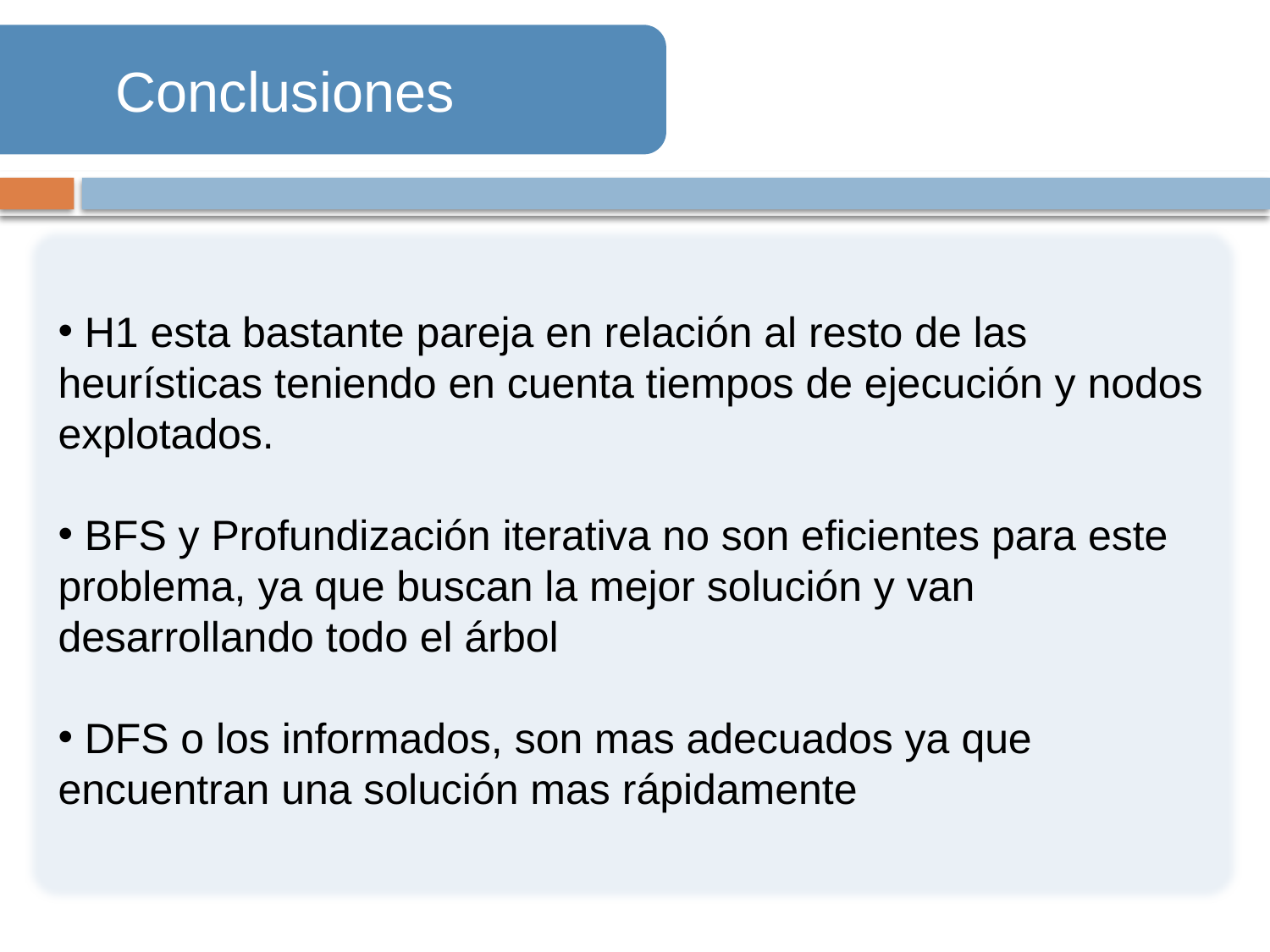

Conclusiones

 H1 esta bastante pareja en relación al resto de las heurísticas teniendo en cuenta tiempos de ejecución y nodos explotados.

 BFS y Profundización iterativa no son eficientes para este problema, ya que buscan la mejor solución y van desarrollando todo el árbol

 DFS o los informados, son mas adecuados ya que encuentran una solución mas rápidamente